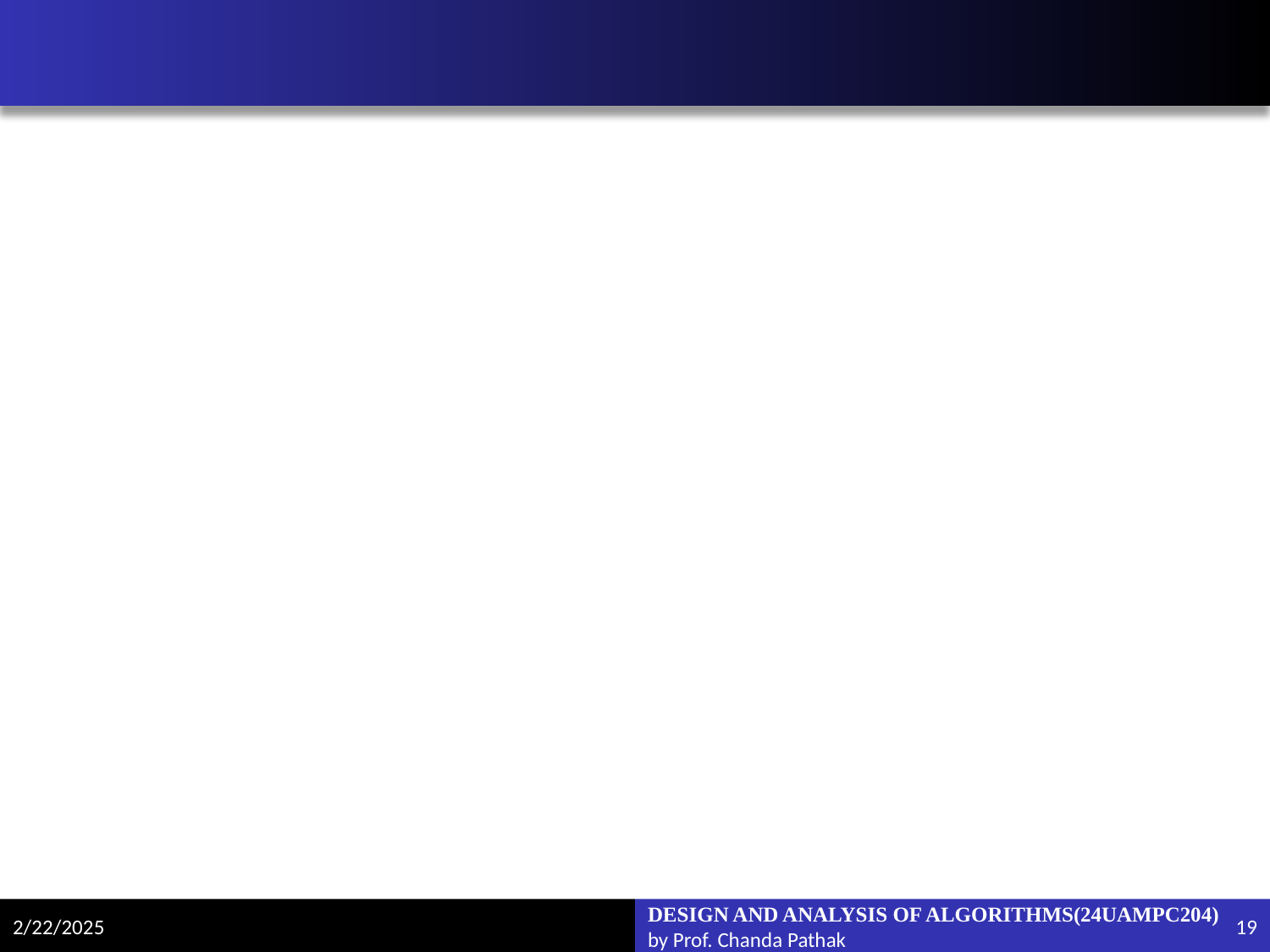

#

2/22/2025
DESIGN AND ANALYSIS OF ALGORITHMS(24UAMPC204)
by Prof. Chanda Pathak
19